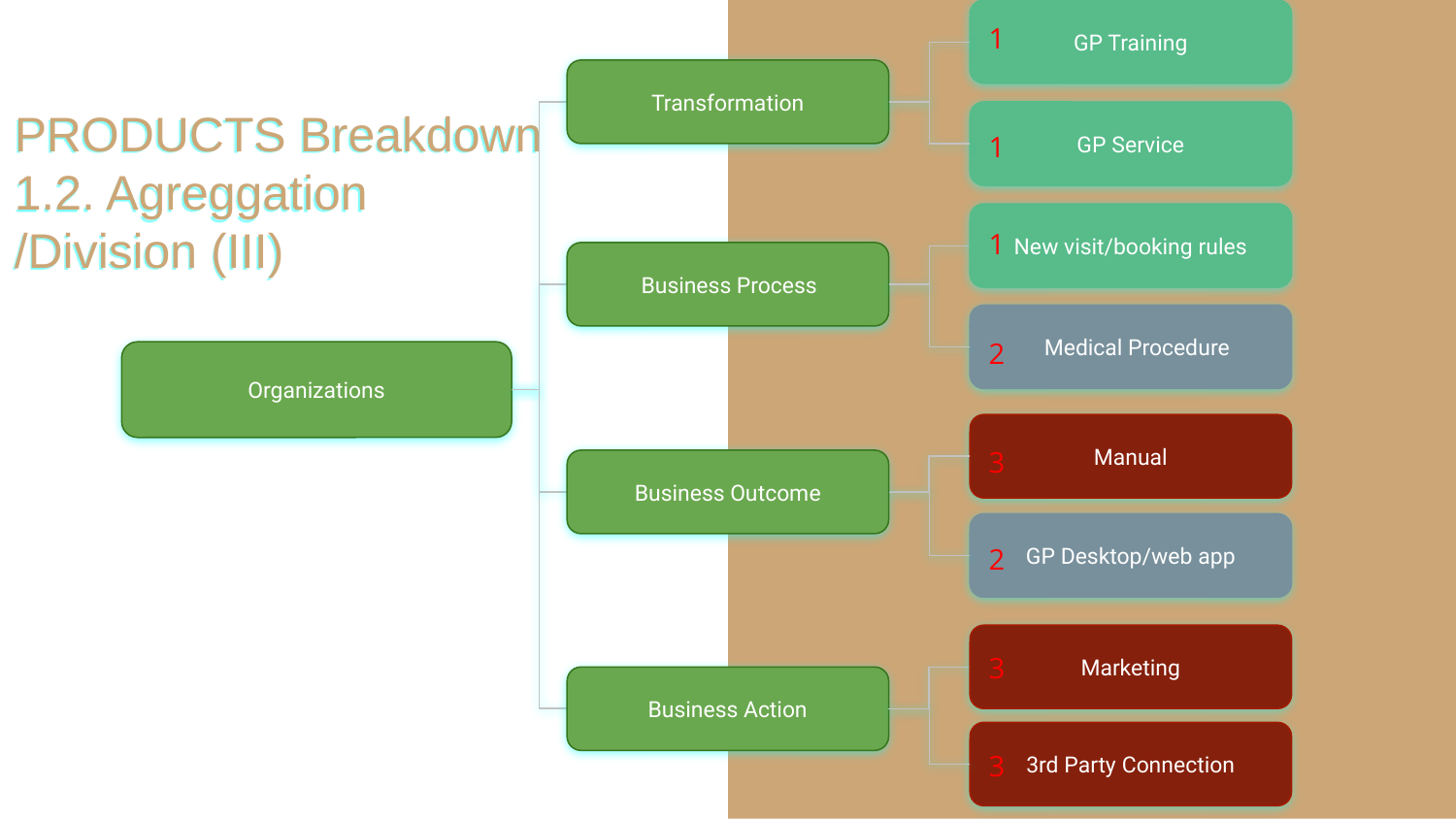

GP Training
PRODUCTS Breakdown
1.2. Agreggation
/Division (III)
1

Transformation

GP Service

1
New visit/booking rules
1
          Business Process

          Medical Procedure
2
Organizations

Manual
3
Business Outcome

GP Desktop/web app
2
Marketing
3
Business Action

3rd Party Connection
3